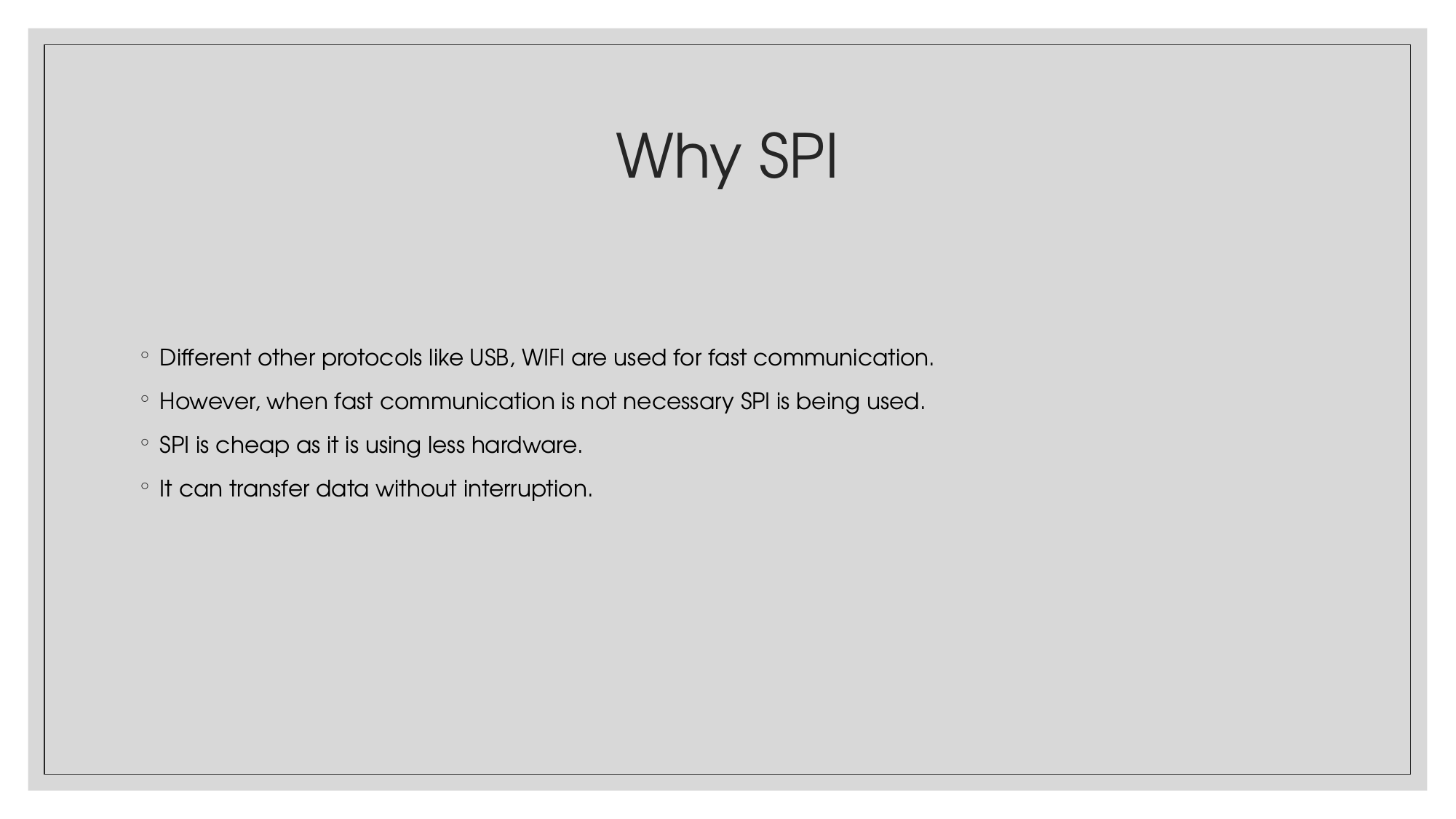

# Why SPI
Different other protocols like USB, WIFI are used for fast communication.
However, when fast communication is not necessary SPI is being used.
SPI is cheap as it is using less hardware.
It can transfer data without interruption.